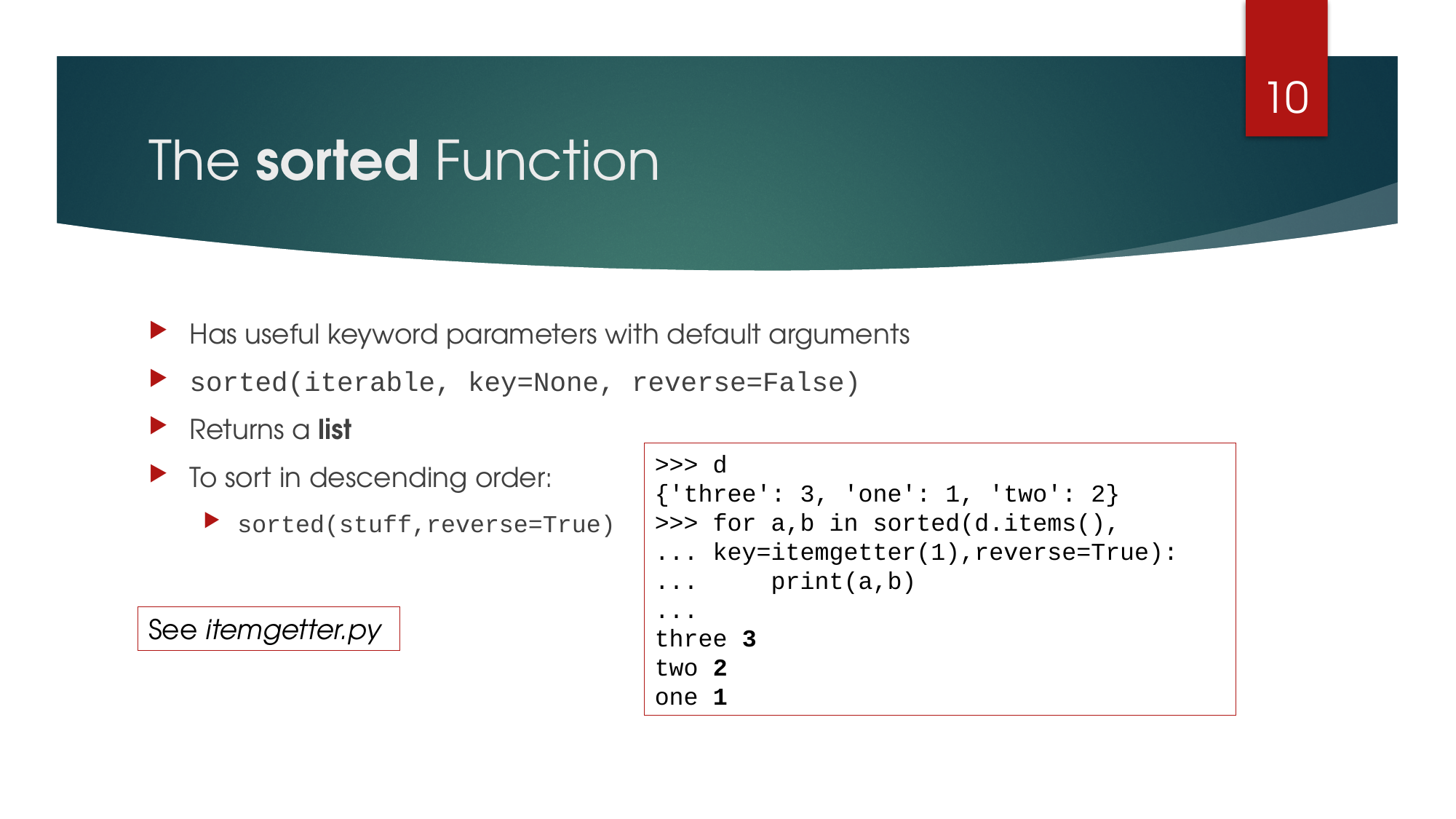

10
# The sorted Function
Has useful keyword parameters with default arguments
sorted(iterable, key=None, reverse=False)
Returns a list
To sort in descending order:
sorted(stuff,reverse=True)

>>> d
{'three': 3, 'one': 1, 'two': 2}
>>> for a,b in sorted(d.items(),
... key=itemgetter(1),reverse=True):
...     print(a,b)
...
three 3
two 2
one 1
See itemgetter.py